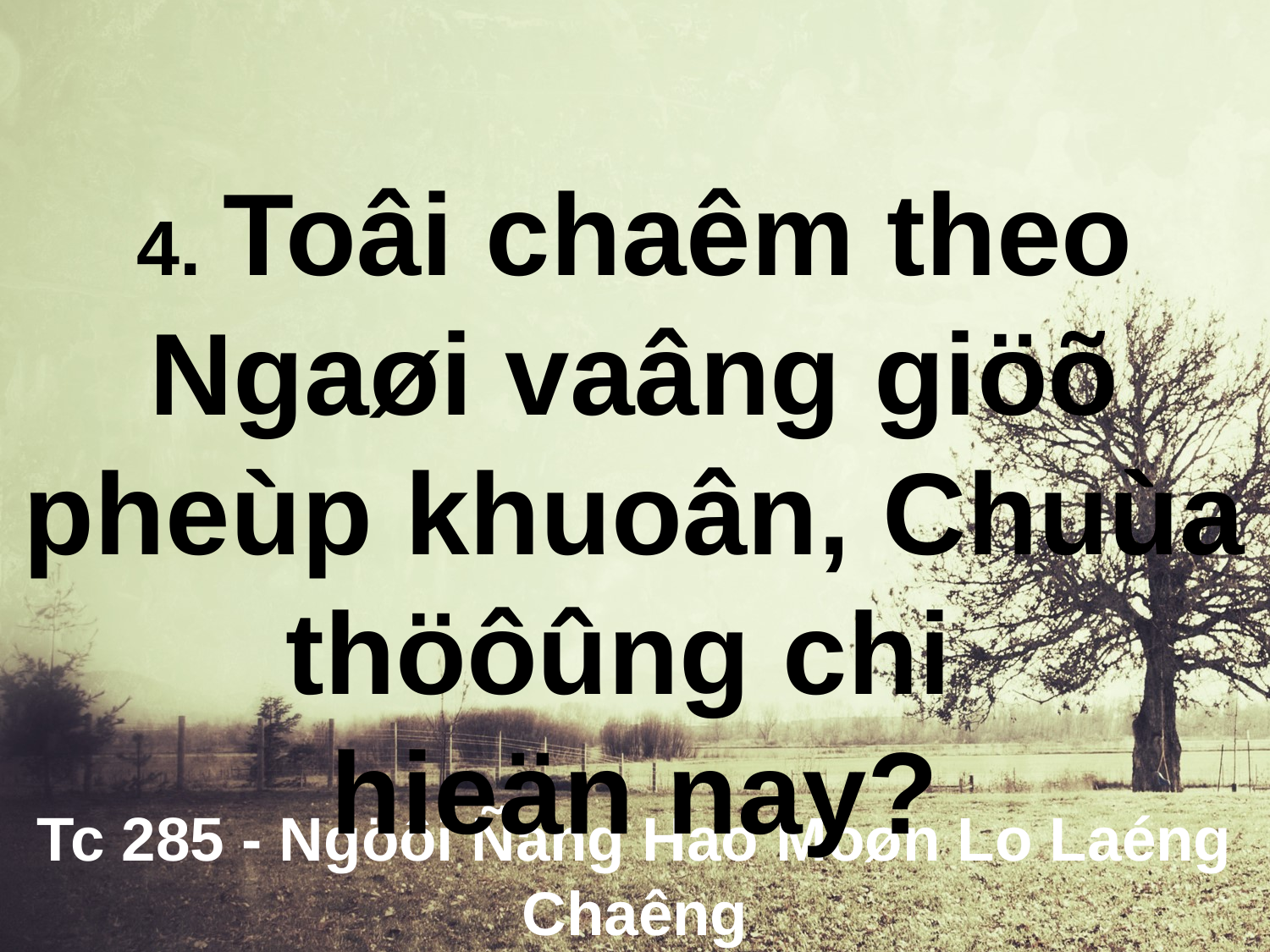

4. Toâi chaêm theo Ngaøi vaâng giöõ pheùp khuoân, Chuùa thöôûng chi
hieän nay?
Tc 285 - Ngöôi Ñang Hao Moøn Lo Laéng Chaêng